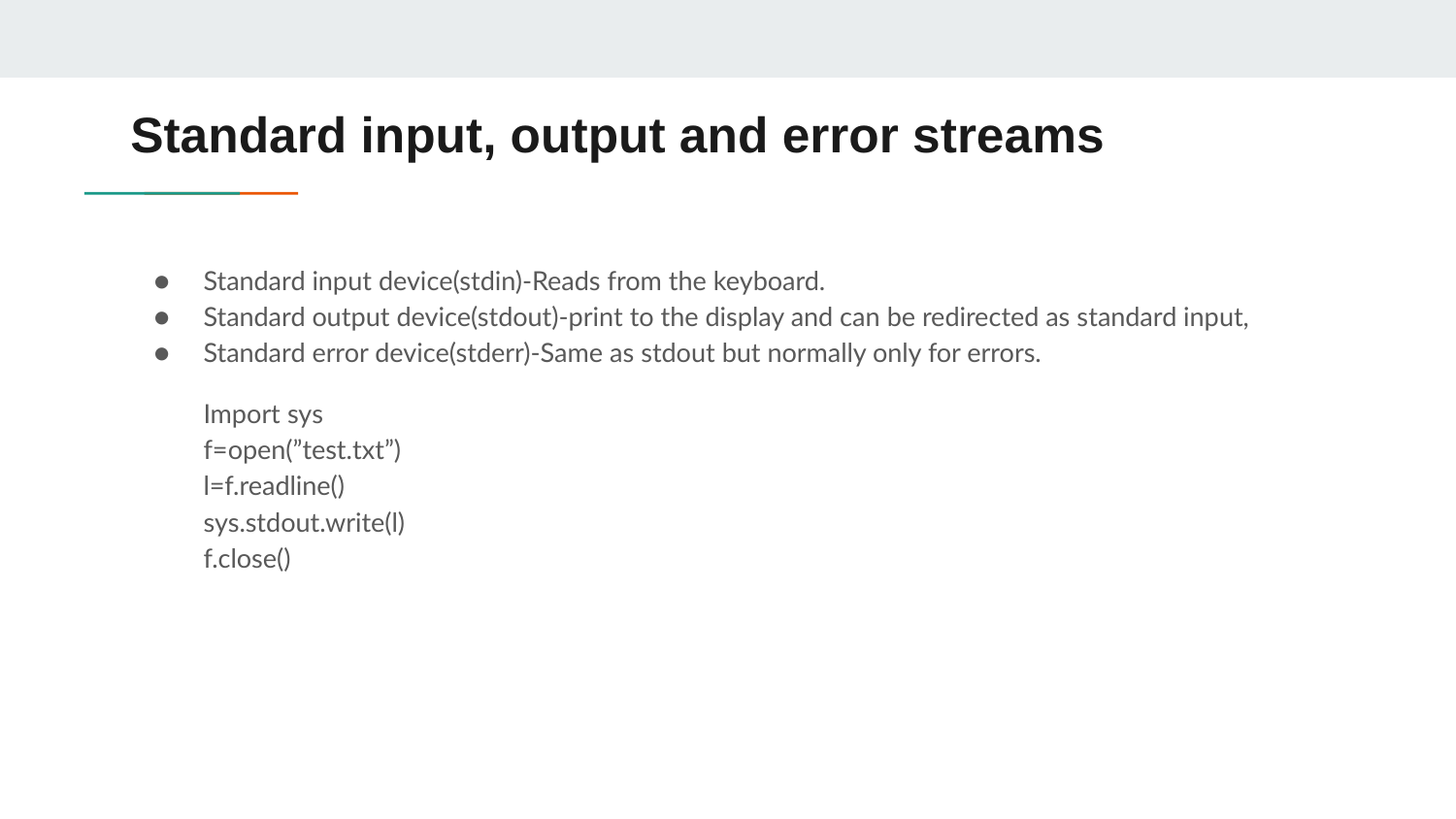

# Standard input, output and error streams
Standard input device(stdin)-Reads from the keyboard.
Standard output device(stdout)-print to the display and can be redirected as standard input,
Standard error device(stderr)-Same as stdout but normally only for errors.
Import sys
f=open(”test.txt”)
l=f.readline()
sys.stdout.write(l)
f.close()